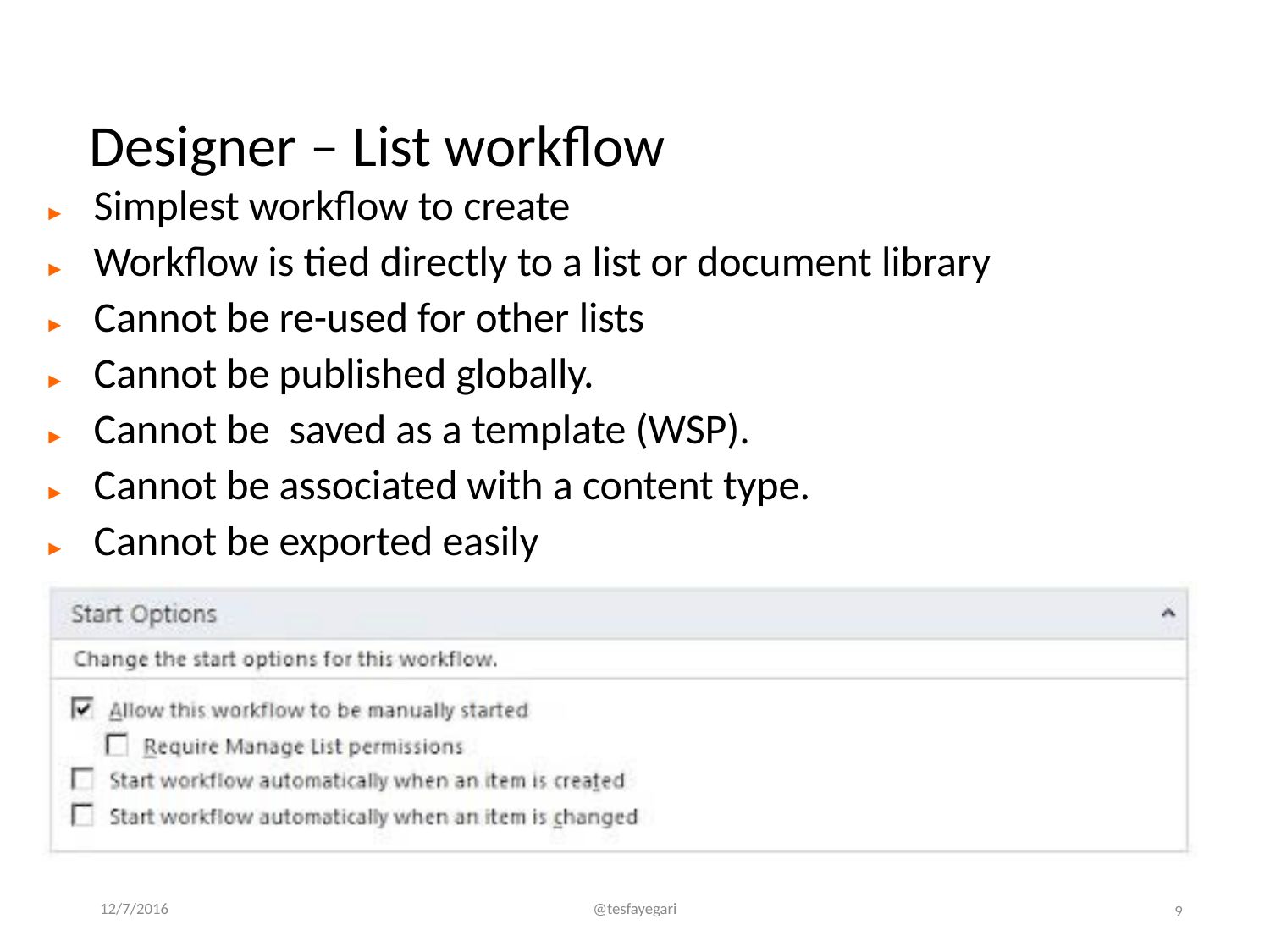

# Designer – List workflow
►	Simplest workflow to create
►	Workflow is tied directly to a list or document library
►	Cannot be re-used for other lists
►	Cannot be published globally.
►	Cannot be	saved as a template (WSP).
►	Cannot be associated with a content type.
►	Cannot be exported easily

12/7/2016
@tesfayegari
9